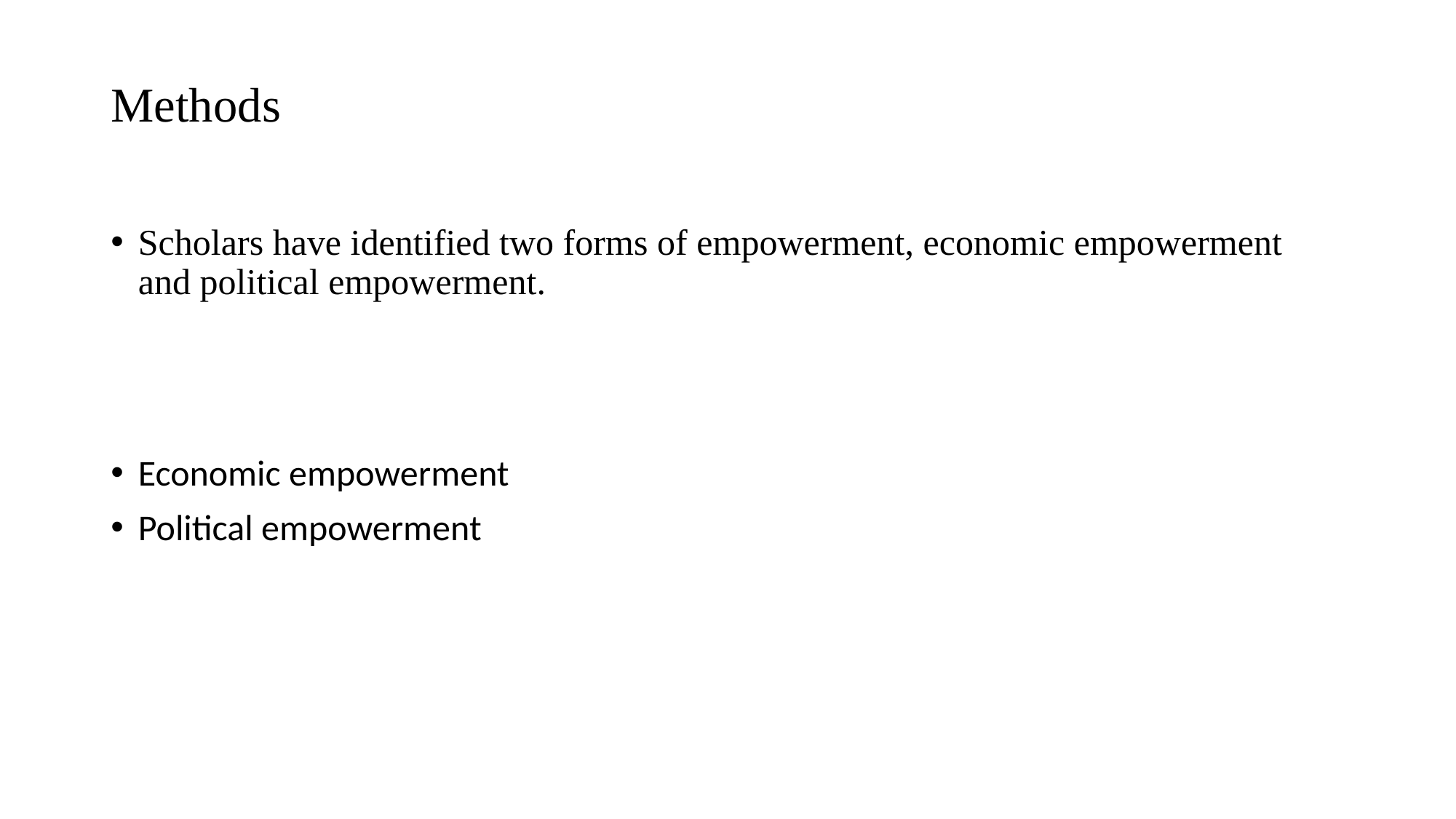

# Methods
Scholars have identified two forms of empowerment, economic empowerment and political empowerment.

Economic empowerment
Political empowerment